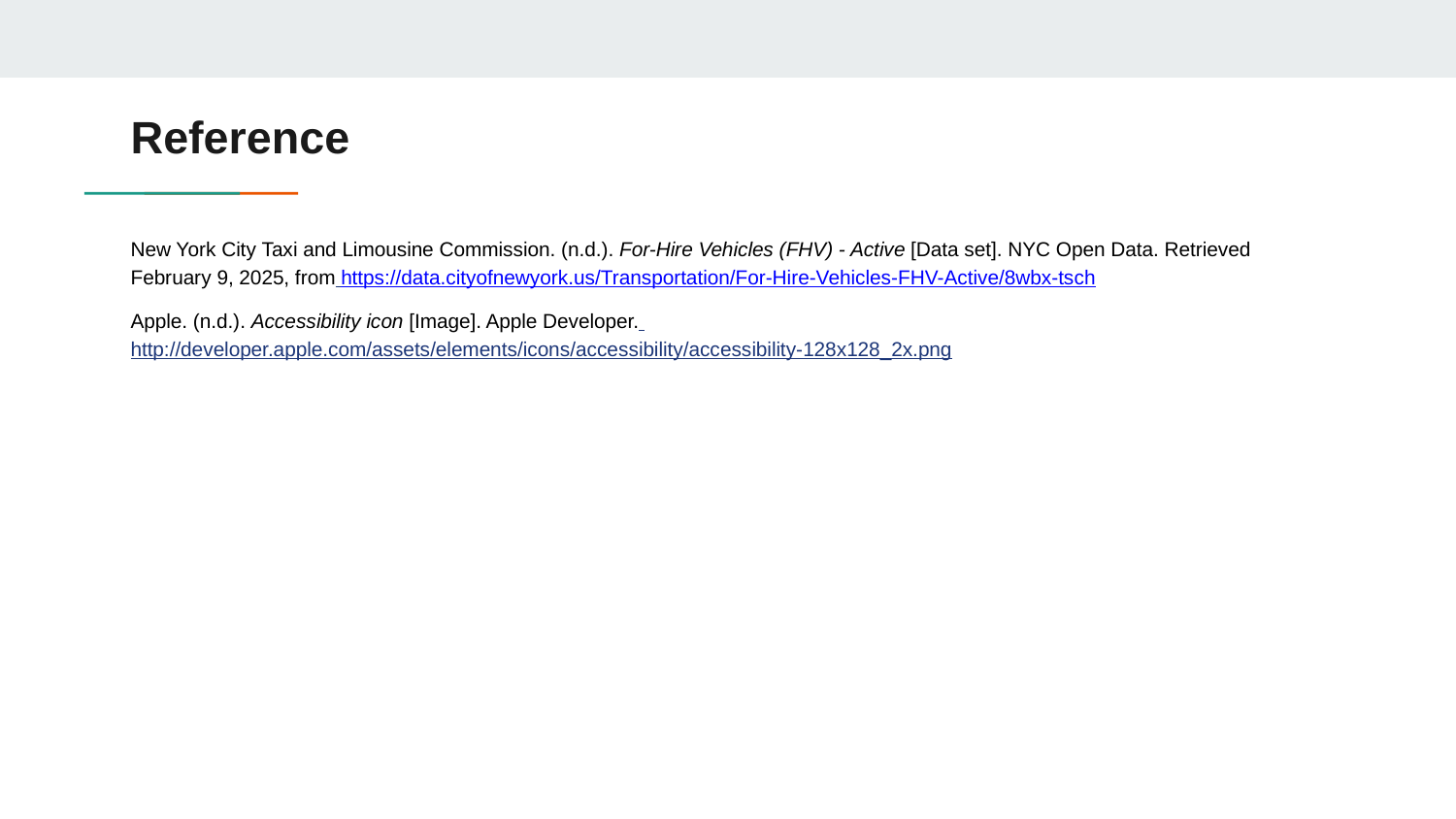

# Reference
New York City Taxi and Limousine Commission. (n.d.). For-Hire Vehicles (FHV) - Active [Data set]. NYC Open Data. Retrieved February 9, 2025, from https://data.cityofnewyork.us/Transportation/For-Hire-Vehicles-FHV-Active/8wbx-tsch
Apple. (n.d.). Accessibility icon [Image]. Apple Developer. http://developer.apple.com/assets/elements/icons/accessibility/accessibility-128x128_2x.png